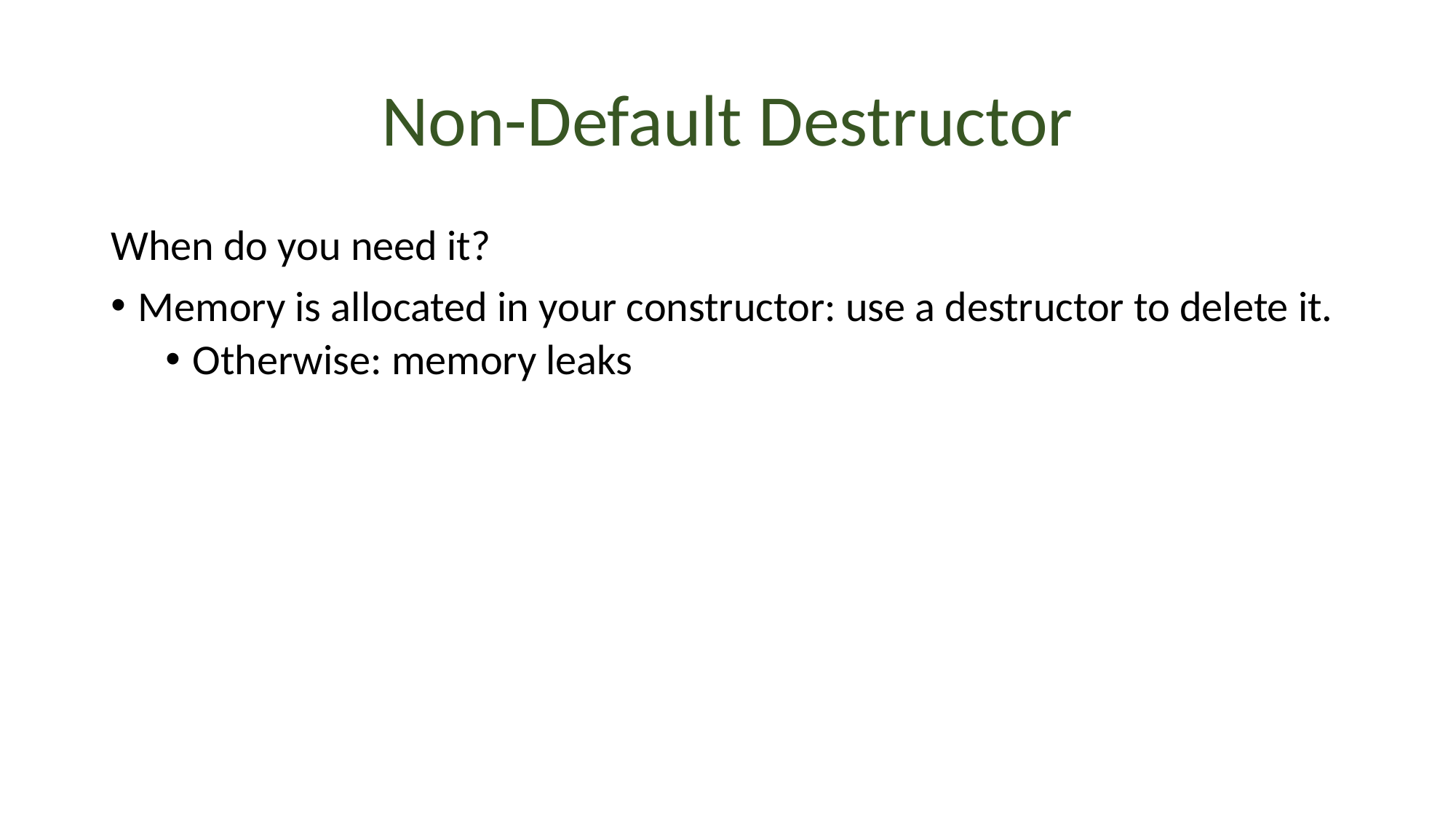

# Non-Default Destructor
When do you need it?
Memory is allocated in your constructor: use a destructor to delete it.
Otherwise: memory leaks